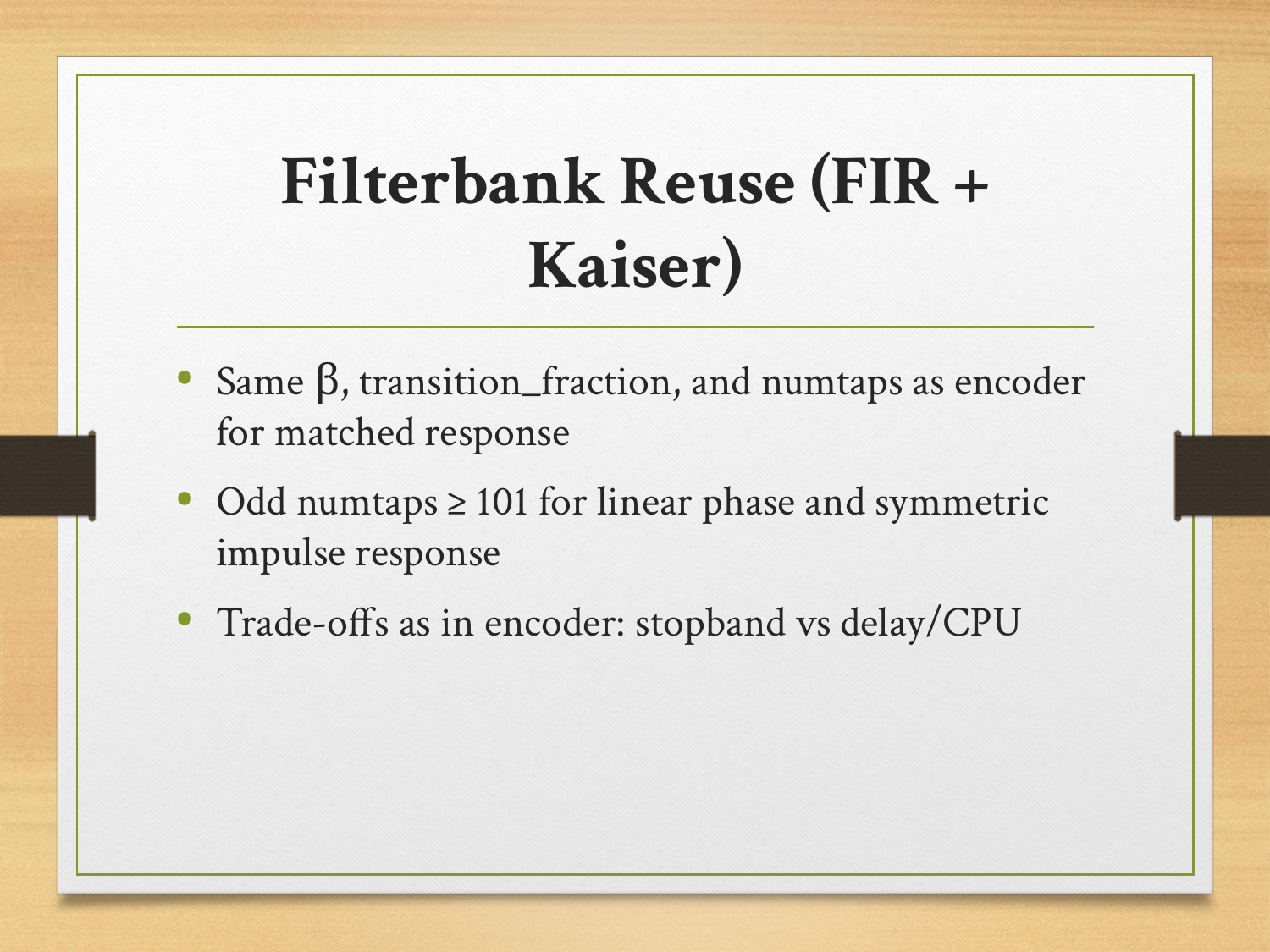

# Filterbank Reuse (FIR + Kaiser)
Same β, transition_fraction, and numtaps as encoder for matched response
Odd numtaps ≥ 101 for linear phase and symmetric impulse response
Trade-offs as in encoder: stopband vs delay/CPU